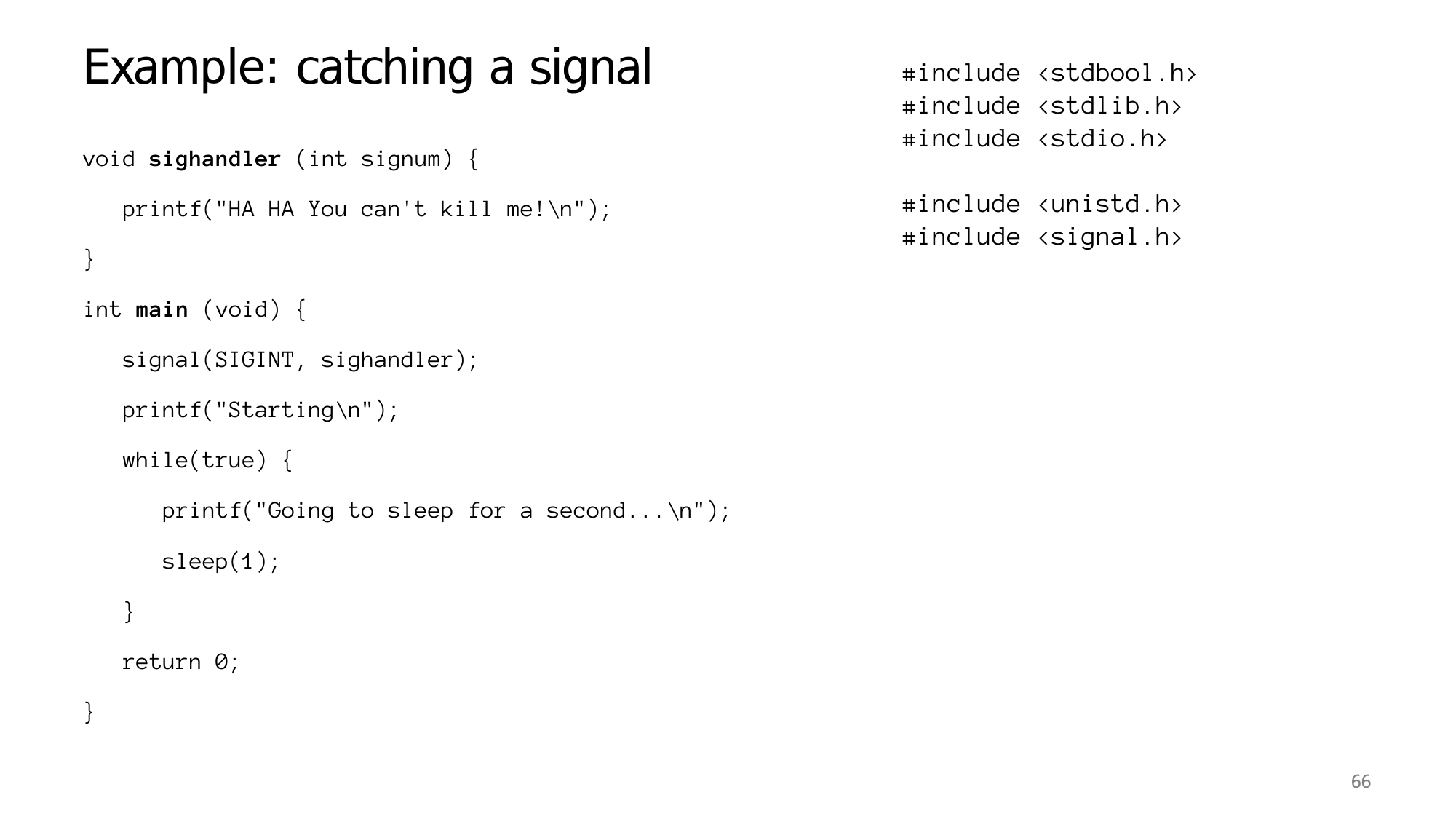

# Example: catching a signal
#include <stdbool.h>
#include <stdlib.h>
#include <stdio.h>

#include <unistd.h>
#include <signal.h>
void sighandler (int signum) {
   printf("HA HA You can't kill me!\n");
}
int main (void) {
   signal(SIGINT, sighandler);
   printf("Starting\n");
   while(true) {
      printf("Going to sleep for a second...\n");
      sleep(1);
   }
   return 0;
}

66